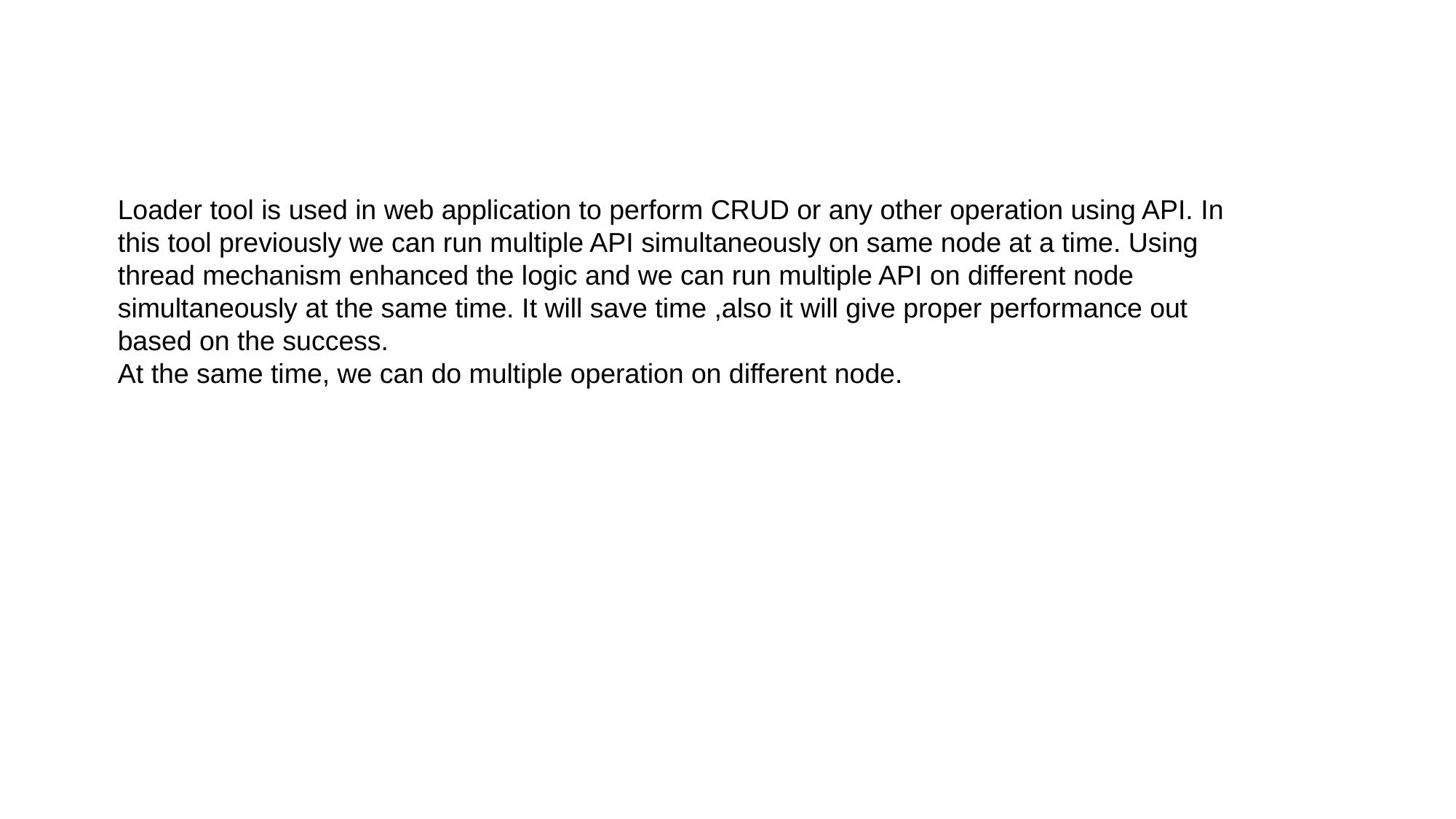

Loader tool is used in web application to perform CRUD or any other operation using API. In this tool previously we can run multiple API simultaneously on same node at a time. Using thread mechanism enhanced the logic and we can run multiple API on different node simultaneously at the same time. It will save time ,also it will give proper performance out based on the success.
At the same time, we can do multiple operation on different node.